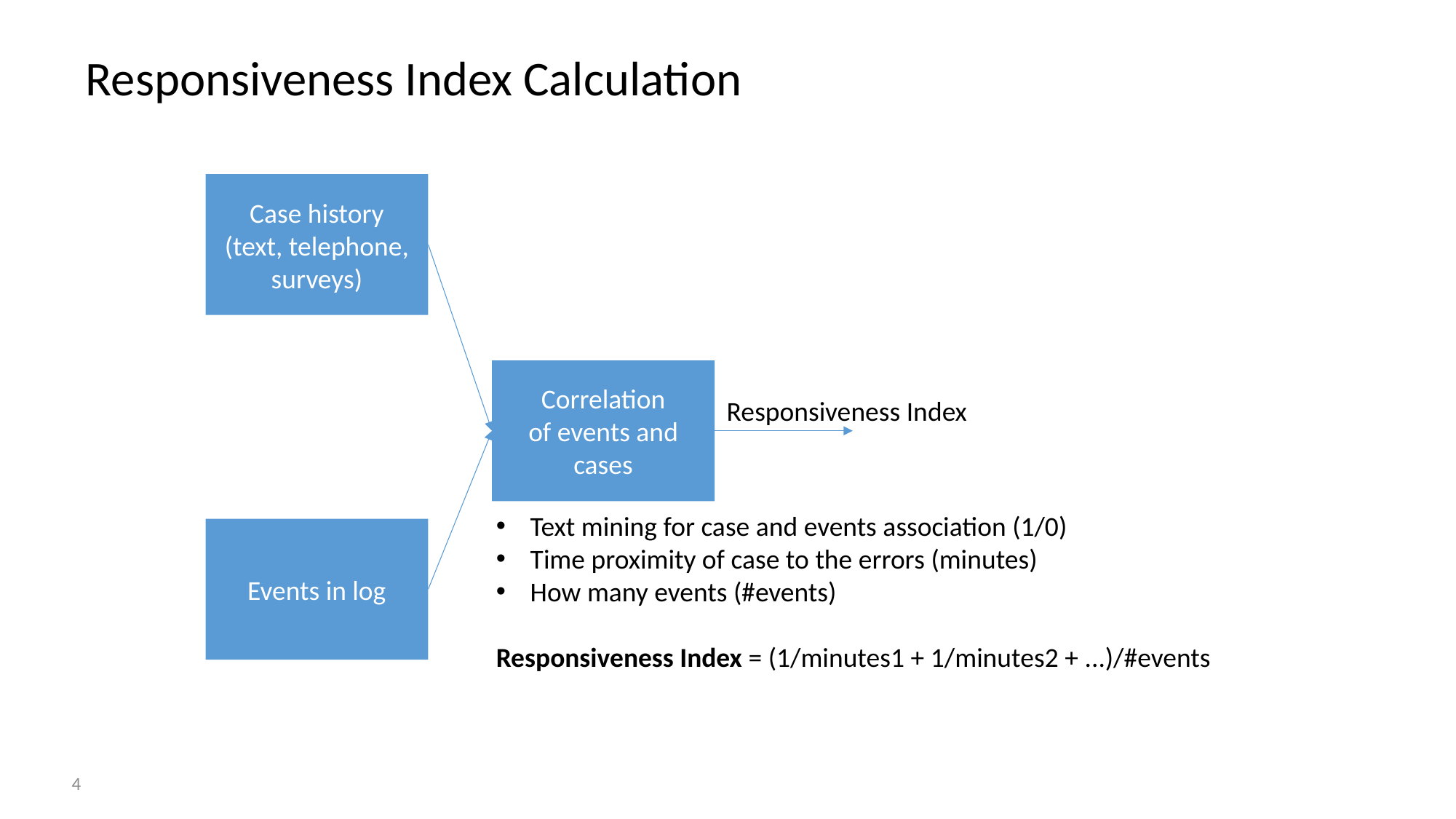

Responsiveness Index Calculation
Case history
(text, telephone, surveys)
Correlation
of events and cases
Responsiveness Index
Text mining for case and events association (1/0)
Time proximity of case to the errors (minutes)
How many events (#events)

Responsiveness Index = (1/minutes1 + 1/minutes2 + ...)/#events
Events in log
4